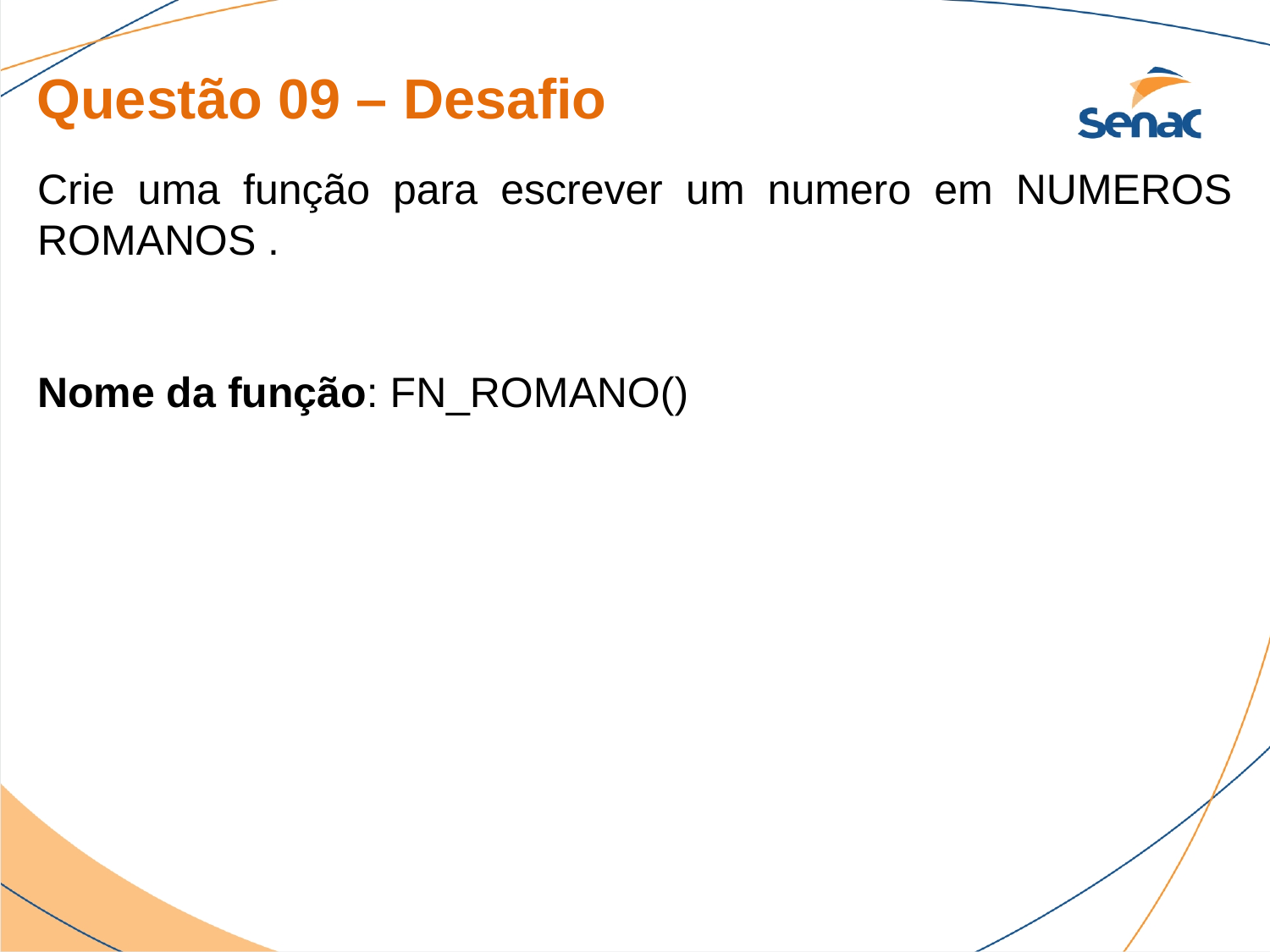

Questão 09 – Desafio
Crie uma função para escrever um numero em NUMEROS ROMANOS .

Nome da função: FN_ROMANO()